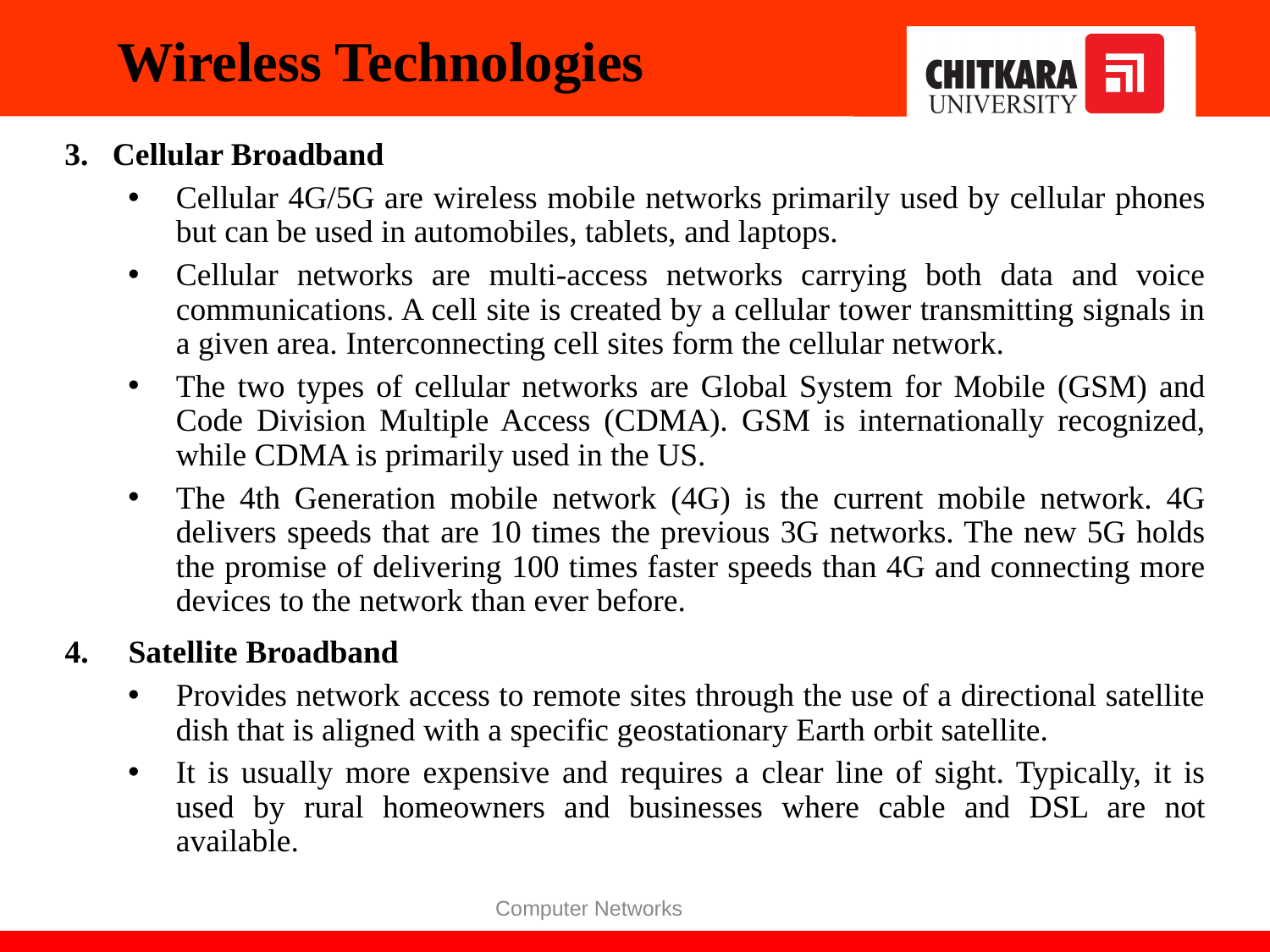

# Wireless Technologies
Cellular Broadband
Cellular 4G/5G are wireless mobile networks primarily used by cellular phones but can be used in automobiles, tablets, and laptops.
Cellular networks are multi-access networks carrying both data and voice communications. A cell site is created by a cellular tower transmitting signals in a given area. Interconnecting cell sites form the cellular network.
The two types of cellular networks are Global System for Mobile (GSM) and Code Division Multiple Access (CDMA). GSM is internationally recognized, while CDMA is primarily used in the US.
The 4th Generation mobile network (4G) is the current mobile network. 4G delivers speeds that are 10 times the previous 3G networks. The new 5G holds the promise of delivering 100 times faster speeds than 4G and connecting more devices to the network than ever before.
Satellite Broadband
Provides network access to remote sites through the use of a directional satellite dish that is aligned with a specific geostationary Earth orbit satellite.
It is usually more expensive and requires a clear line of sight. Typically, it is used by rural homeowners and businesses where cable and DSL are not available.

Computer Networks